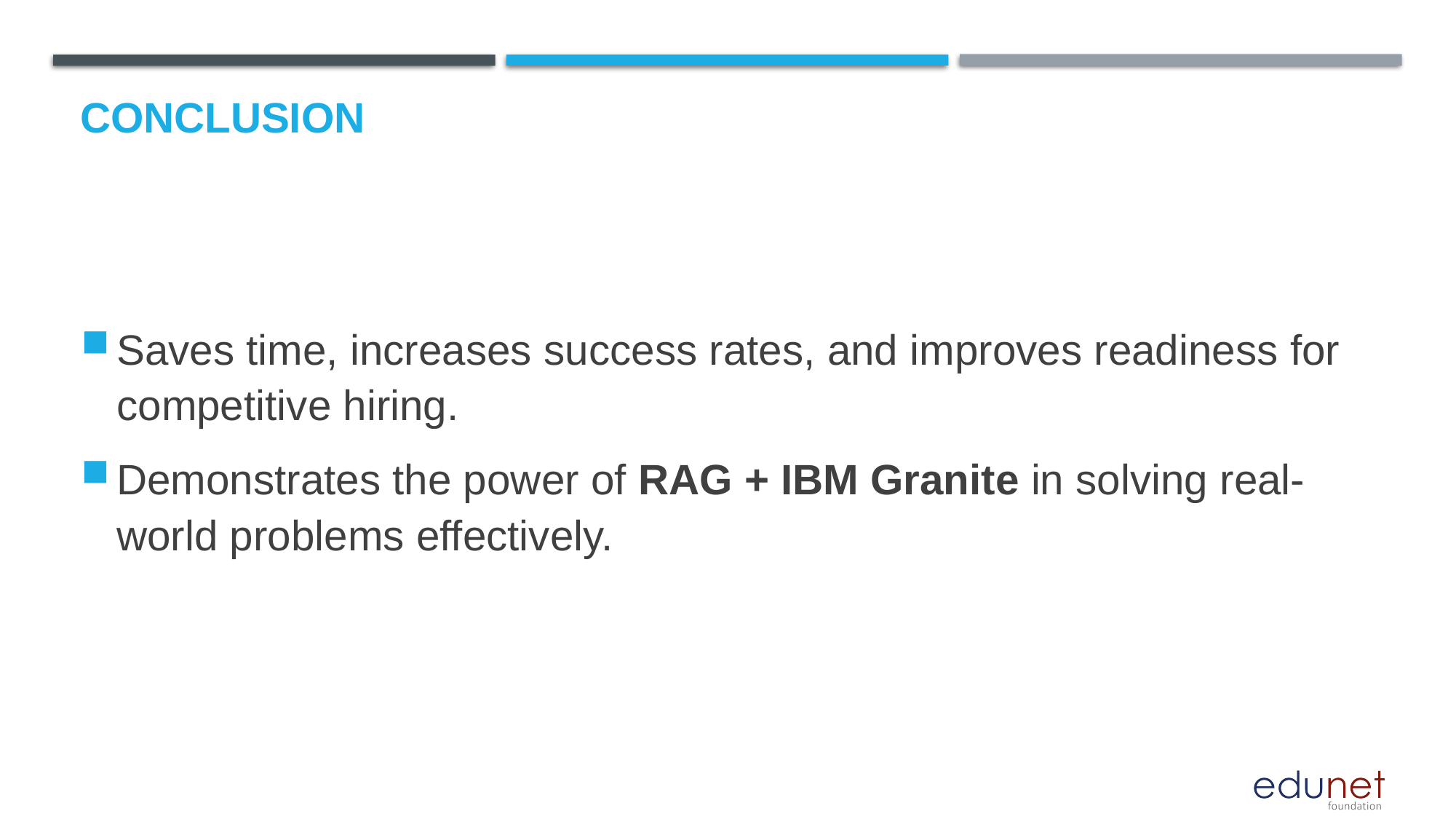

# Conclusion
Saves time, increases success rates, and improves readiness for competitive hiring.
Demonstrates the power of RAG + IBM Granite in solving real-world problems effectively.